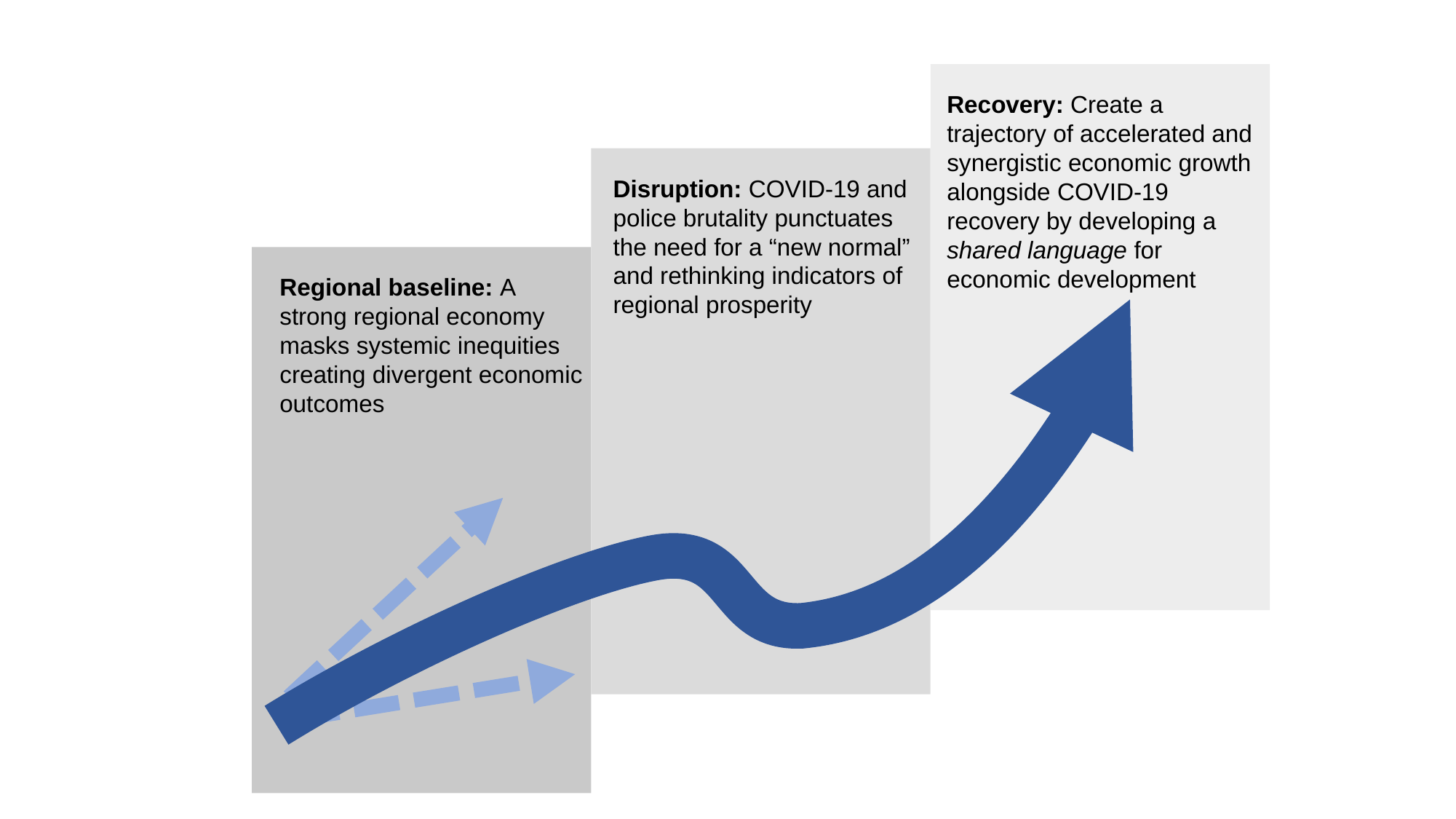

Recovery: Create a trajectory of accelerated and synergistic economic growth alongside COVID-19 recovery by developing a shared language for economic development

Disruption: COVID-19 and police brutality punctuates the need for a “new normal” and rethinking indicators of regional prosperity

Regional baseline: A strong regional economy masks systemic inequities creating divergent economic outcomes